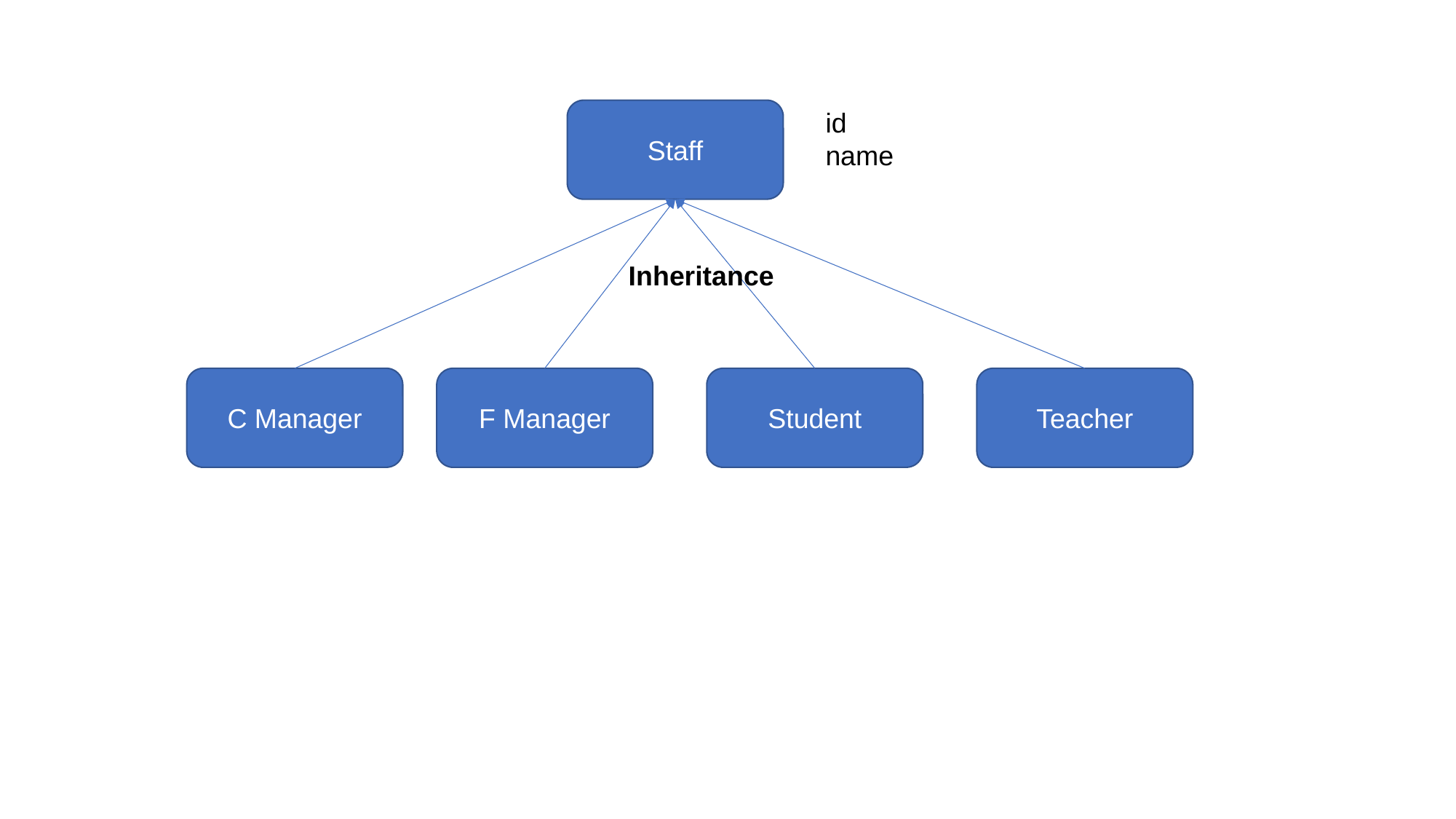

Staff
id
name
Inheritance
C Manager
F Manager
Student
Teacher